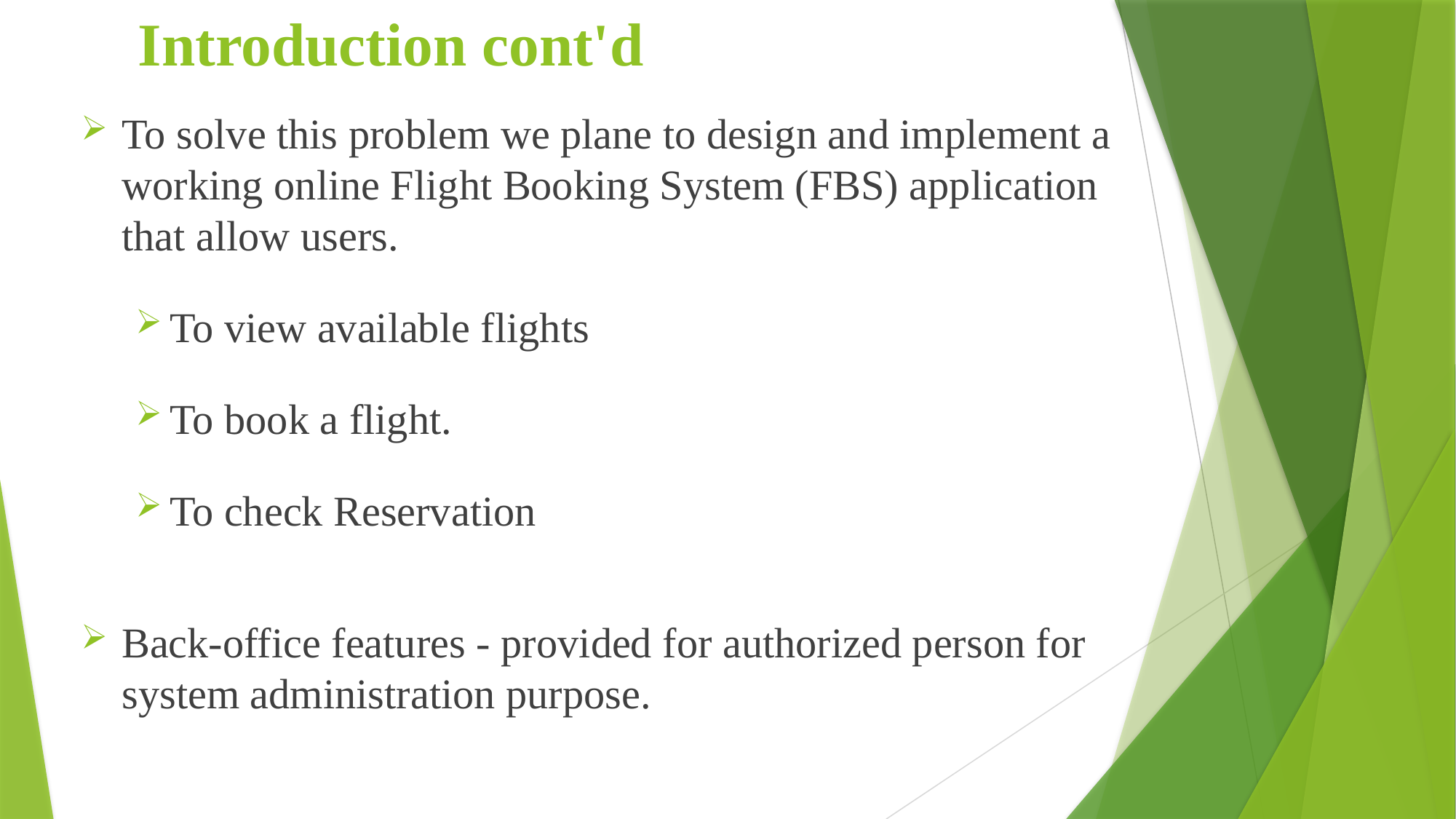

# Introduction cont'd
To solve this problem we plane to design and implement a working online Flight Booking System (FBS) application that allow users.
To view available flights
To book a flight.
To check Reservation

Back-office features - provided for authorized person for system administration purpose.